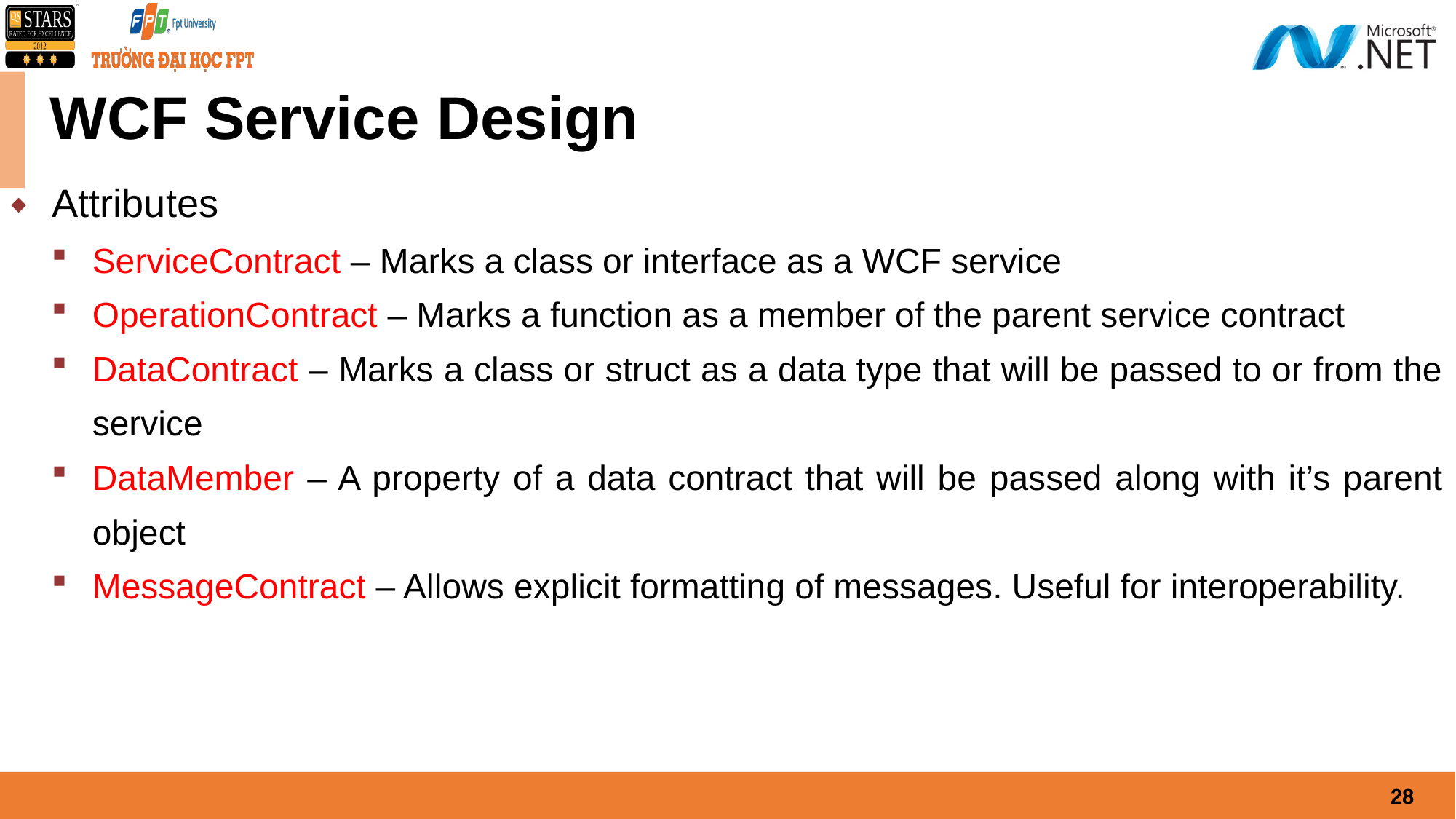

# WCF Service Design
Attributes
ServiceContract – Marks a class or interface as a WCF service
OperationContract – Marks a function as a member of the parent service contract
DataContract – Marks a class or struct as a data type that will be passed to or from the service
DataMember – A property of a data contract that will be passed along with it’s parent object
MessageContract – Allows explicit formatting of messages. Useful for interoperability.

28